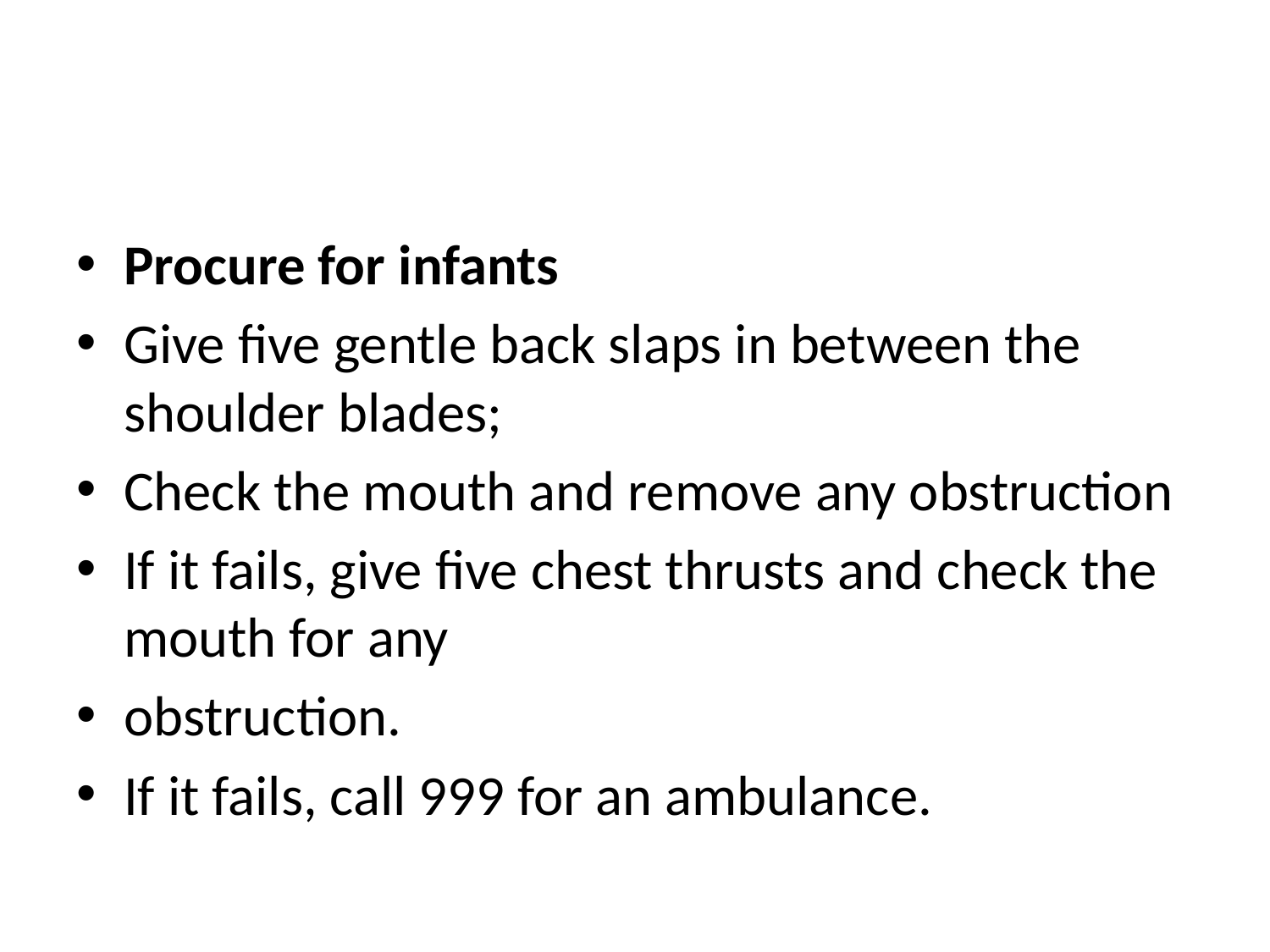

Procure for infants
Give five gentle back slaps in between the shoulder blades;
Check the mouth and remove any obstruction
If it fails, give five chest thrusts and check the mouth for any
obstruction.
If it fails, call 999 for an ambulance.